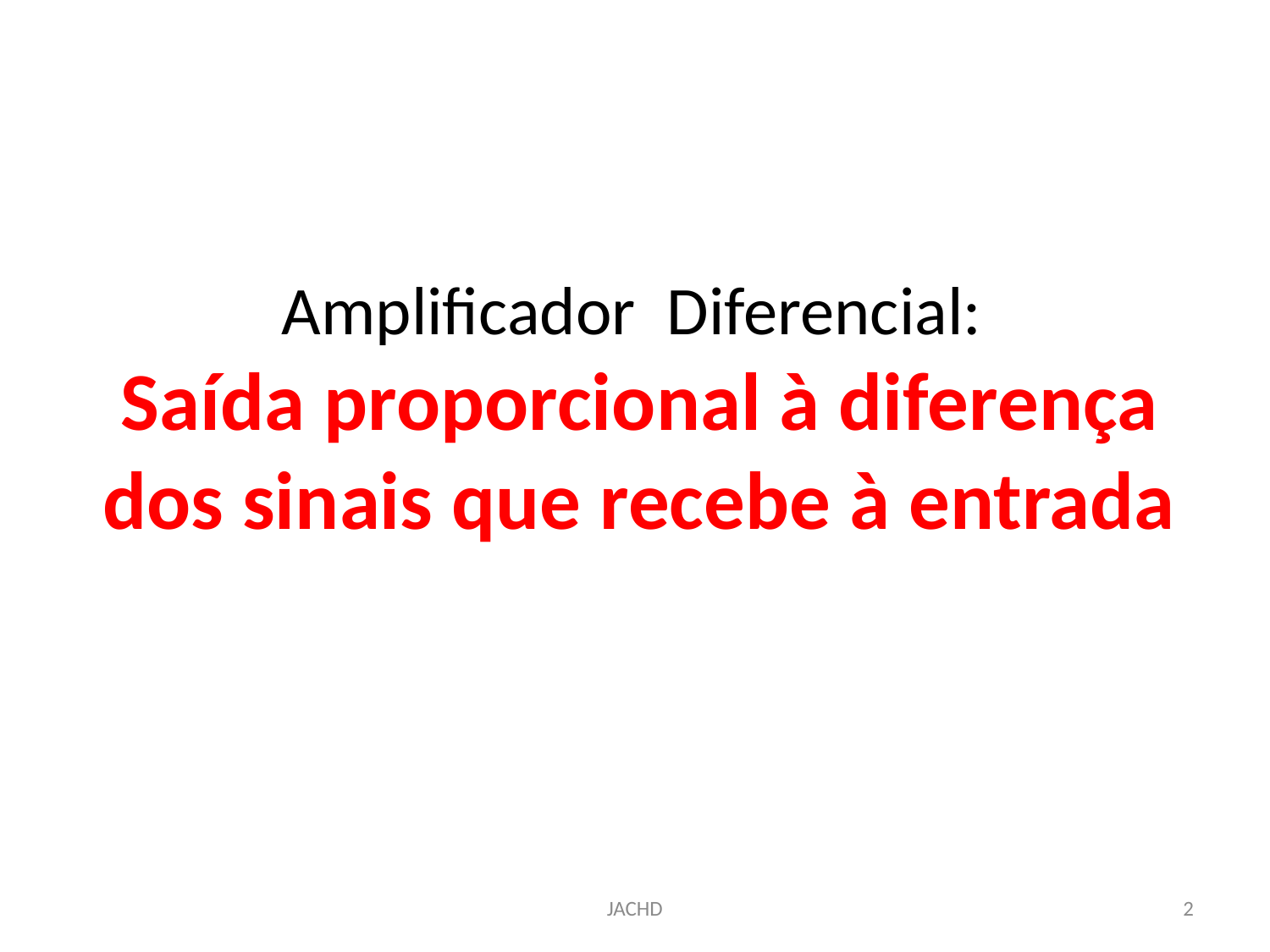

# Amplificador  Diferencial: Saída proporcional à diferença dos sinais que recebe à entrada
JACHD
2